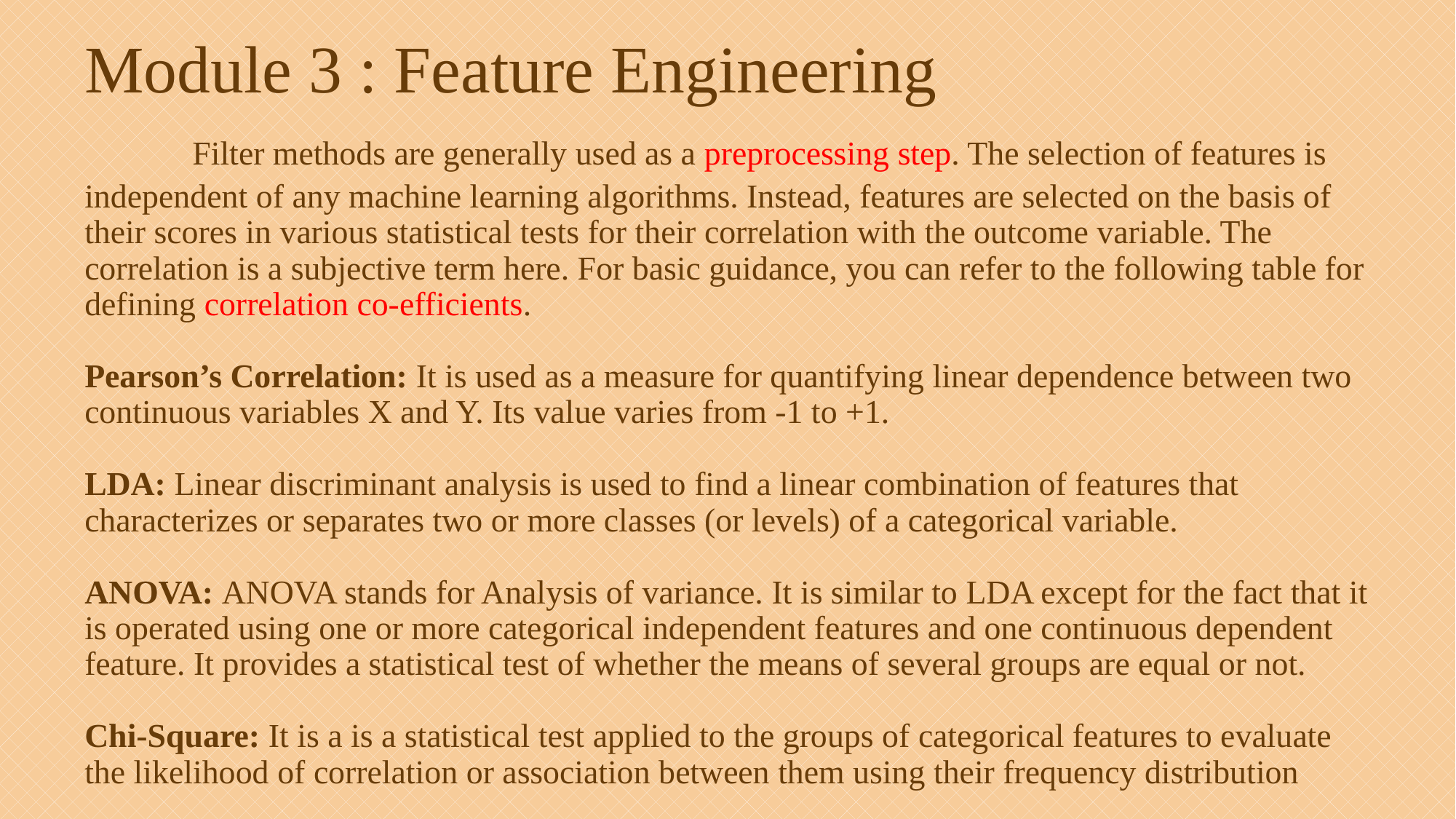

# Module 3 : Feature Engineering Filter methods are generally used as a preprocessing step. The selection of features is independent of any machine learning algorithms. Instead, features are selected on the basis of their scores in various statistical tests for their correlation with the outcome variable. The correlation is a subjective term here. For basic guidance, you can refer to the following table for defining correlation co-efficients. Pearson’s Correlation: It is used as a measure for quantifying linear dependence between two continuous variables X and Y. Its value varies from -1 to +1. LDA: Linear discriminant analysis is used to find a linear combination of features that characterizes or separates two or more classes (or levels) of a categorical variable. ANOVA: ANOVA stands for Analysis of variance. It is similar to LDA except for the fact that it is operated using one or more categorical independent features and one continuous dependent feature. It provides a statistical test of whether the means of several groups are equal or not. Chi-Square: It is a is a statistical test applied to the groups of categorical features to evaluate the likelihood of correlation or association between them using their frequency distribution